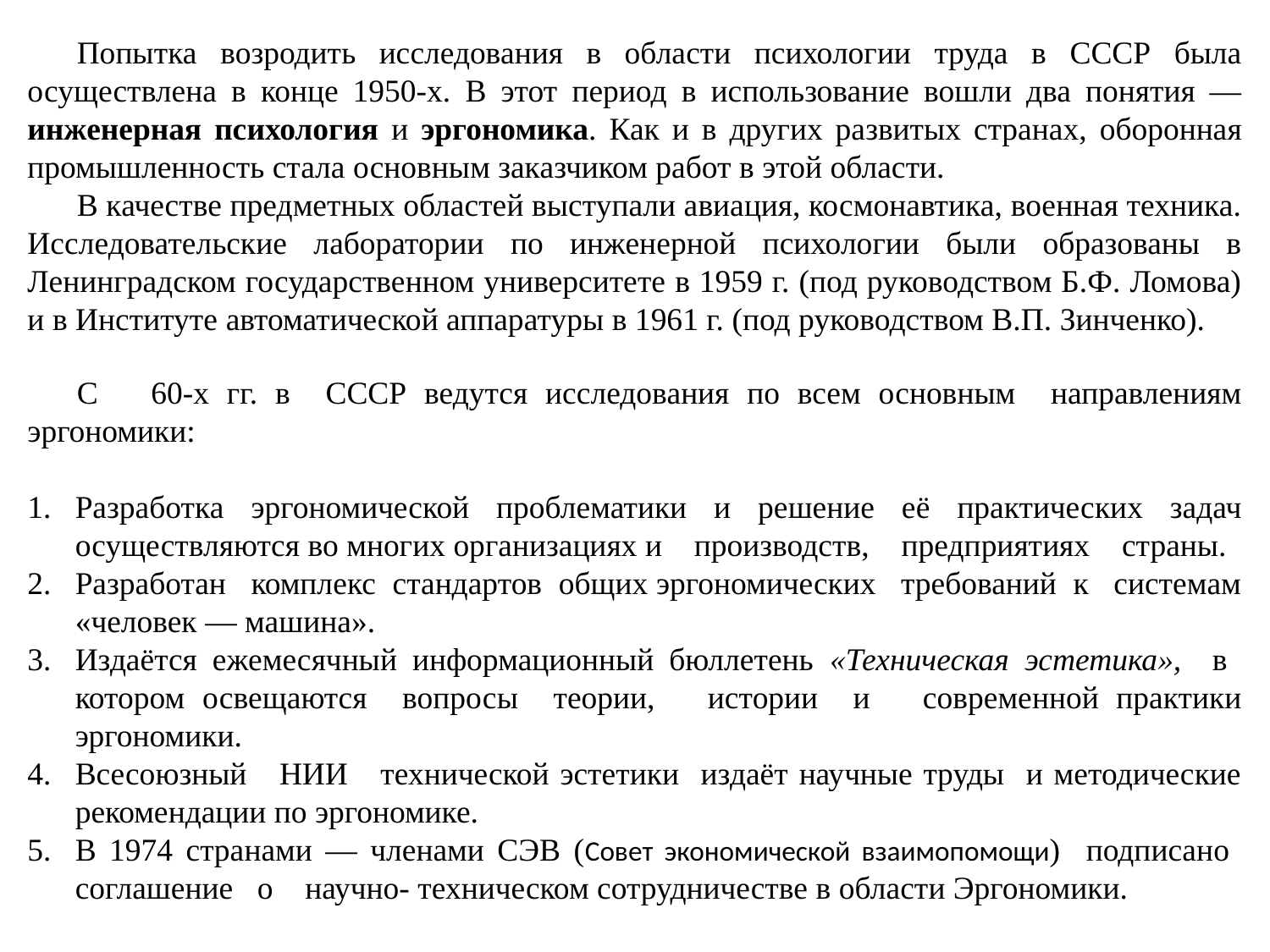

Попытка возродить исследования в области психологии труда в СССР была осуществлена в конце 1950-х. В этот период в использование вошли два понятия — инженерная психология и эргономика. Как и в других развитых странах, оборонная промышленность стала основным заказчиком работ в этой области.
В качестве предметных областей выступали авиация, космонавтика, военная техника. Исследовательские лаборатории по инженерной психологии были образованы в Ленинградском государственном университете в 1959 г. (под руководством Б.Ф. Ломова) и в Институте автоматической аппаратуры в 1961 г. (под руководством В.П. Зинченко).
С   60-х гг. в  СССР ведутся исследования по всем основным  направлениям эргономики:

Разработка эргономической проблематики и решение её практических задач осуществляются во многих организациях и    производств,    предприятиях    страны.
Разработан   комплекс  стандартов  общих эргономических   требований  к   системам «человек — машина».
Издаётся ежемесячный информационный бюллетень «Техническая эстетика»,  в  котором освещаются  вопросы  теории,   истории  и   современной практики эргономики.
Всесоюзный   НИИ   технической эстетики  издаёт научные труды  и методические рекомендации по эргономике.
В 1974 странами — членами СЭВ (Совет экономической взаимопомощи)  подписано  соглашение   о    научно- техническом сотрудничестве в области Эргономики.